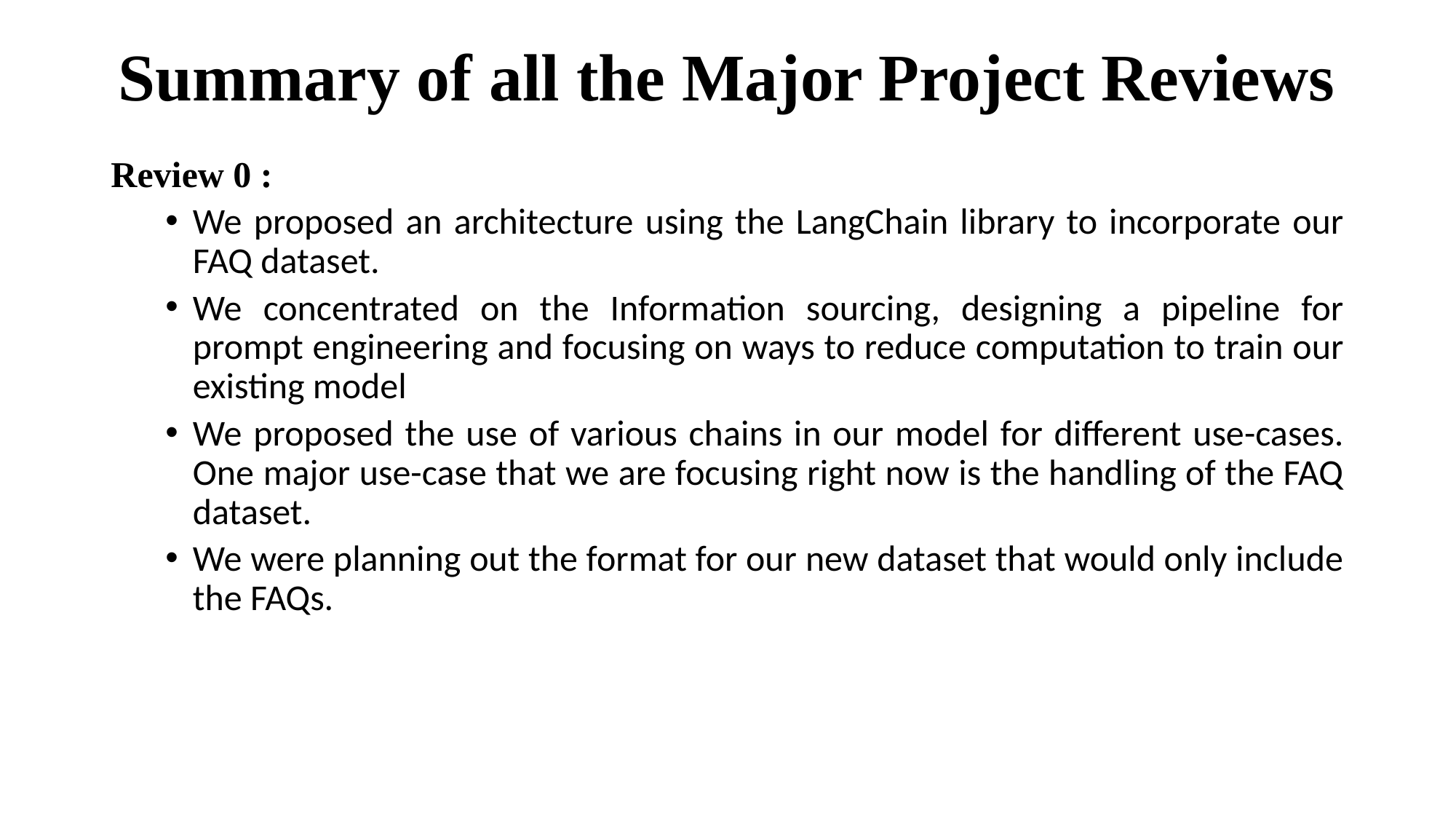

# Summary of all the Major Project Reviews
Review 0 :
We proposed an architecture using the LangChain library to incorporate our FAQ dataset.
We concentrated on the Information sourcing, designing a pipeline for prompt engineering and focusing on ways to reduce computation to train our existing model
We proposed the use of various chains in our model for different use-cases. One major use-case that we are focusing right now is the handling of the FAQ dataset.
We were planning out the format for our new dataset that would only include the FAQs.